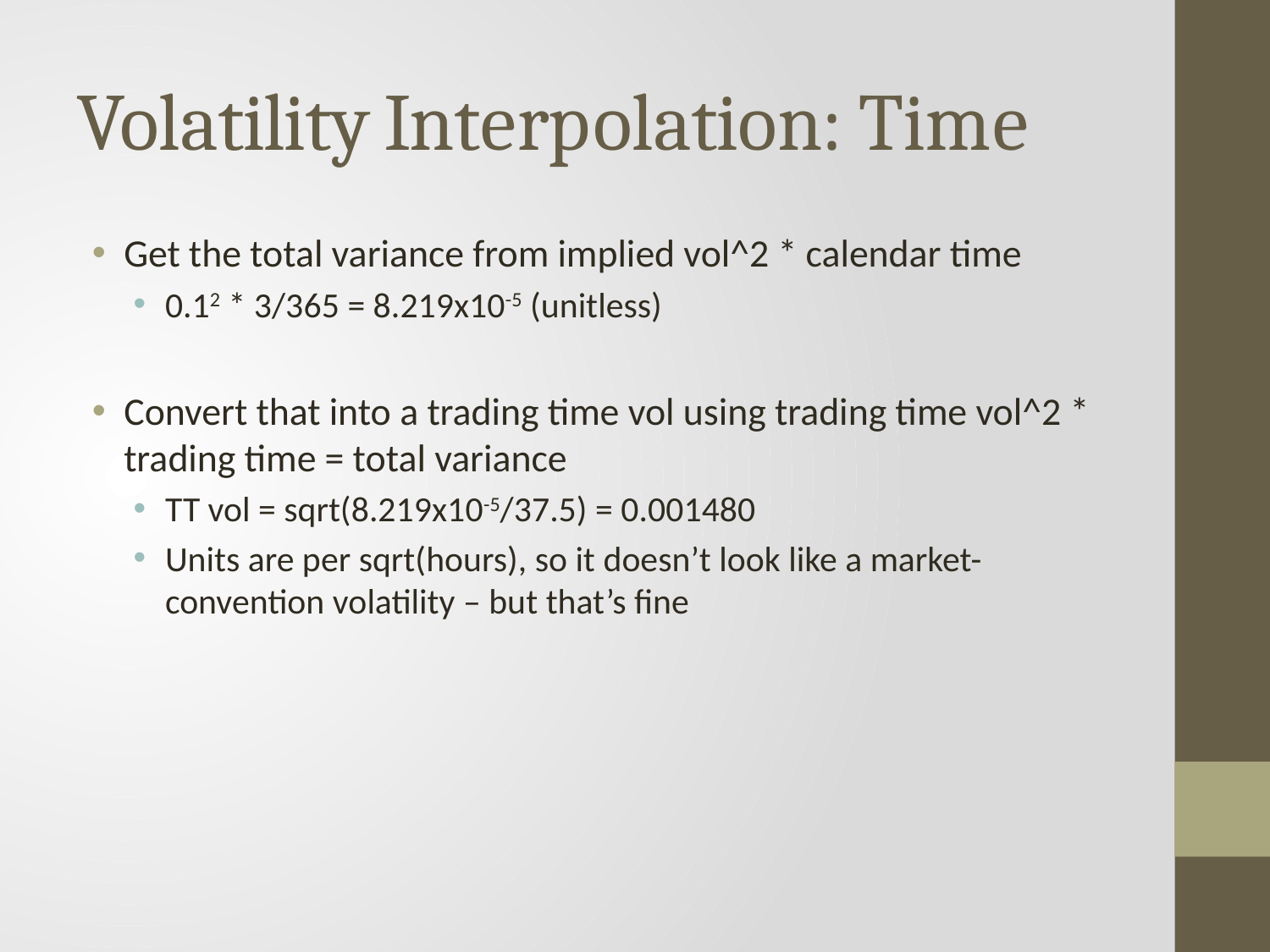

# Volatility Interpolation: Time
Get the total variance from implied vol^2 * calendar time
0.12 * 3/365 = 8.219x10-5 (unitless)

Convert that into a trading time vol using trading time vol^2 * trading time = total variance
TT vol = sqrt(8.219x10-5/37.5) = 0.001480
Units are per sqrt(hours), so it doesn’t look like a market-convention volatility – but that’s fine